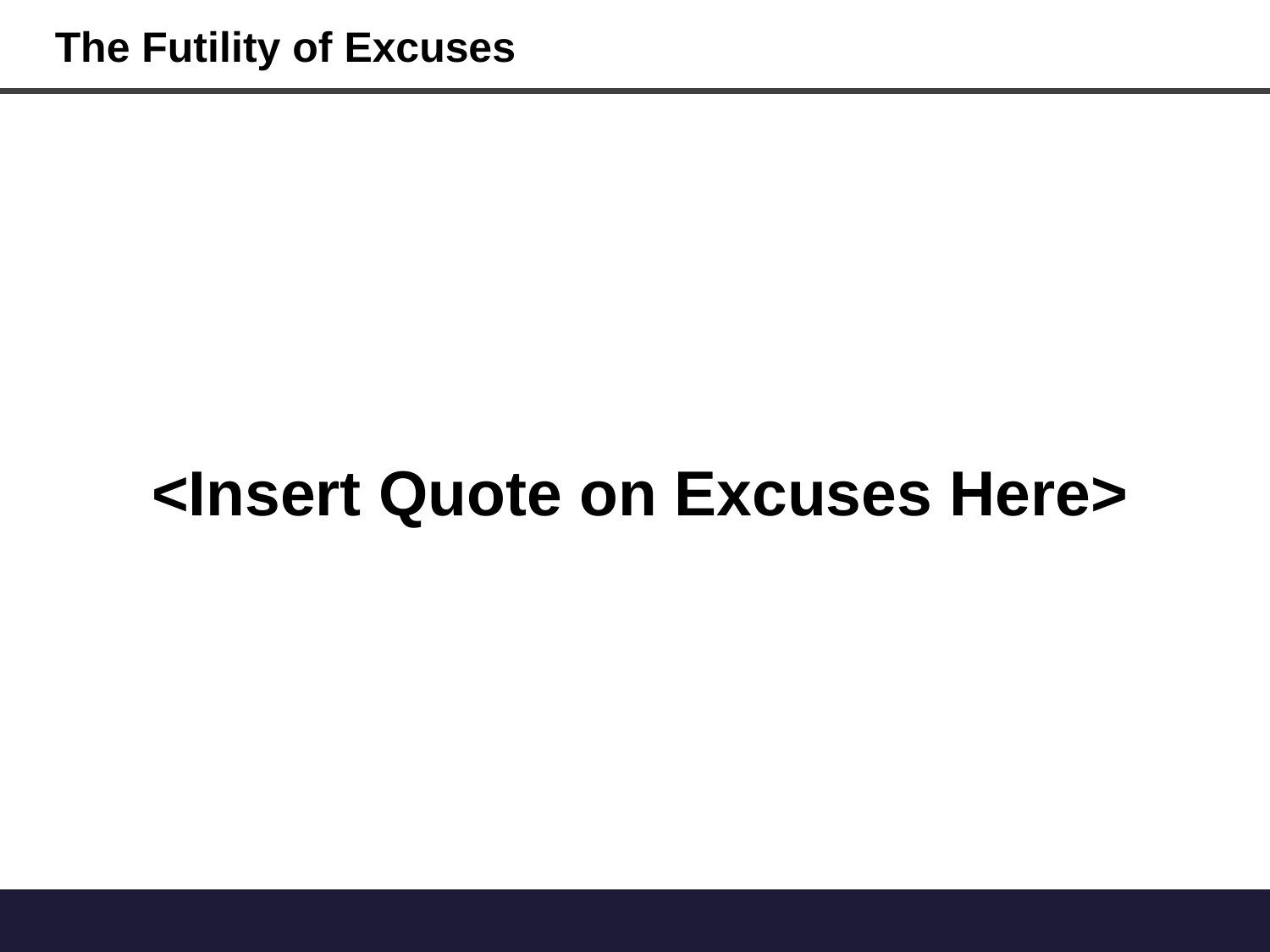

The Futility of Excuses
<Insert Quote on Excuses Here>